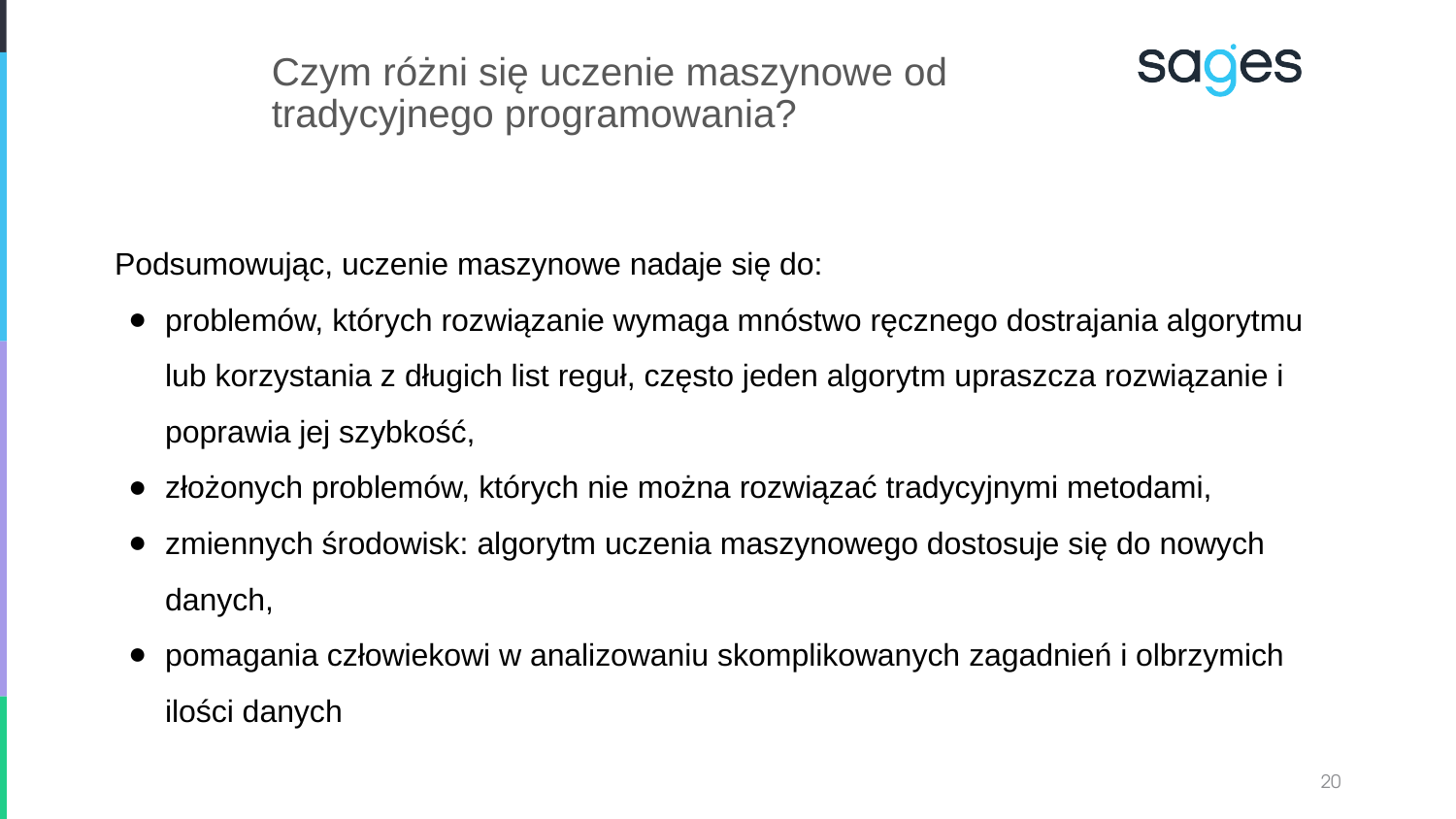

# Czym różni się uczenie maszynowe od tradycyjnego programowania?
Podsumowując, uczenie maszynowe nadaje się do:
problemów, których rozwiązanie wymaga mnóstwo ręcznego dostrajania algorytmu lub korzystania z długich list reguł, często jeden algorytm upraszcza rozwiązanie i poprawia jej szybkość,
złożonych problemów, których nie można rozwiązać tradycyjnymi metodami,
zmiennych środowisk: algorytm uczenia maszynowego dostosuje się do nowych danych,
pomagania człowiekowi w analizowaniu skomplikowanych zagadnień i olbrzymich ilości danych

20